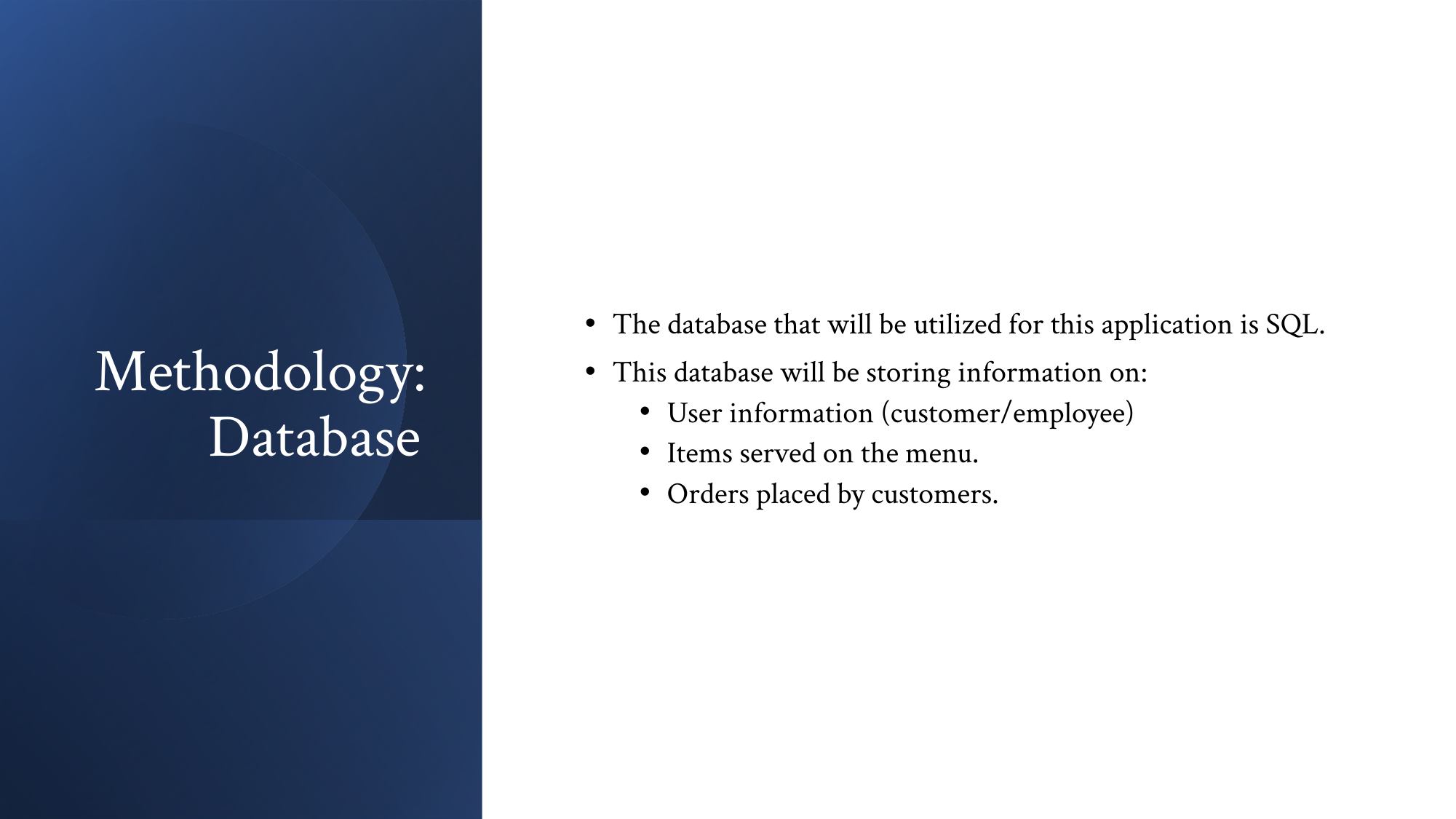

# Methodology: Database
The database that will be utilized for this application is SQL.
This database will be storing information on:
User information (customer/employee)
Items served on the menu.
Orders placed by customers.